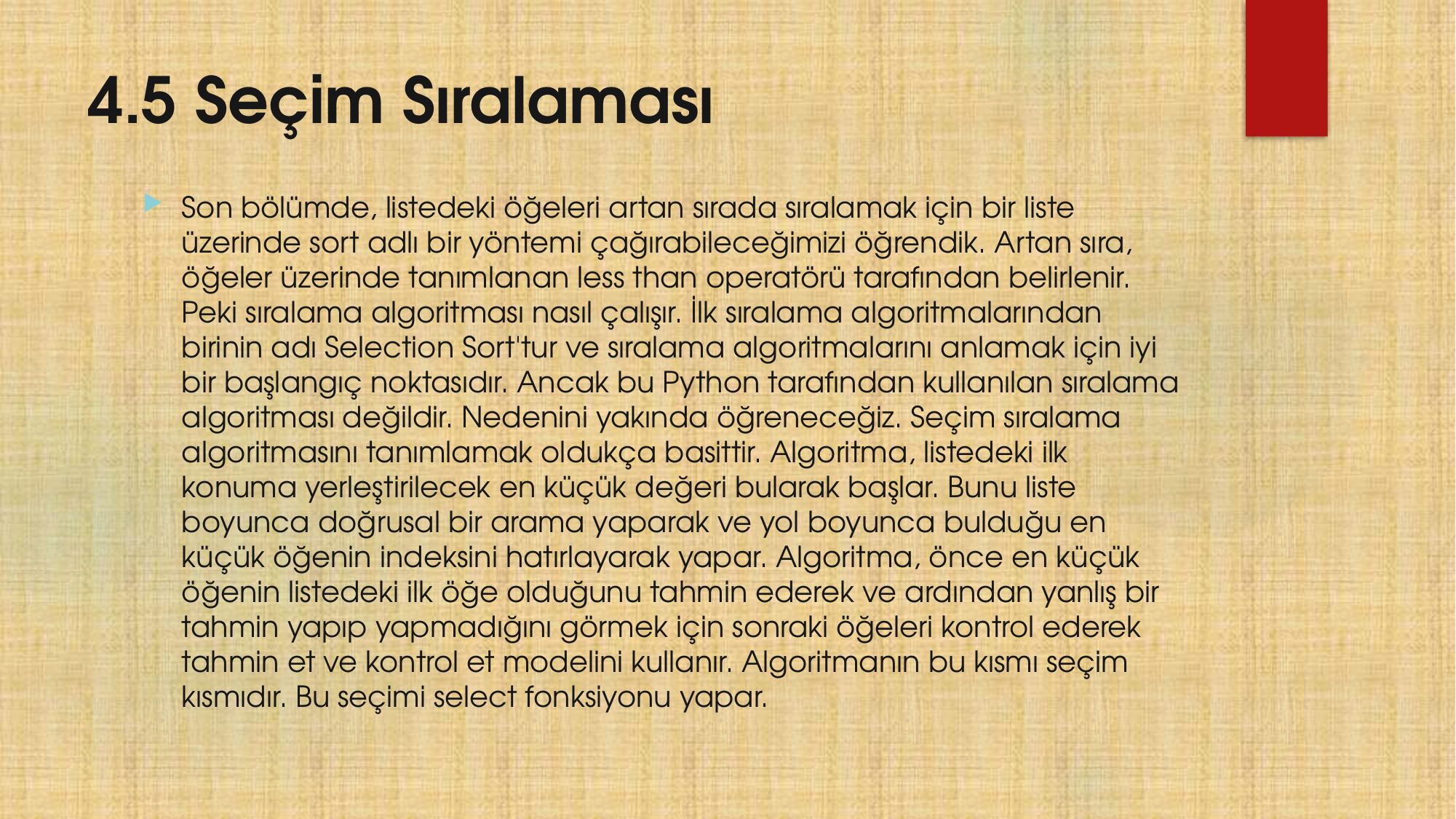

# 4.5 Seçim Sıralaması
Son bölümde, listedeki öğeleri artan sırada sıralamak için bir liste üzerinde sort adlı bir yöntemi çağırabileceğimizi öğrendik. Artan sıra, öğeler üzerinde tanımlanan less than operatörü tarafından belirlenir. Peki sıralama algoritması nasıl çalışır. İlk sıralama algoritmalarından birinin adı Selection Sort'tur ve sıralama algoritmalarını anlamak için iyi bir başlangıç noktasıdır. Ancak bu Python tarafından kullanılan sıralama algoritması değildir. Nedenini yakında öğreneceğiz. Seçim sıralama algoritmasını tanımlamak oldukça basittir. Algoritma, listedeki ilk konuma yerleştirilecek en küçük değeri bularak başlar. Bunu liste boyunca doğrusal bir arama yaparak ve yol boyunca bulduğu en küçük öğenin indeksini hatırlayarak yapar. Algoritma, önce en küçük öğenin listedeki ilk öğe olduğunu tahmin ederek ve ardından yanlış bir tahmin yapıp yapmadığını görmek için sonraki öğeleri kontrol ederek tahmin et ve kontrol et modelini kullanır. Algoritmanın bu kısmı seçim kısmıdır. Bu seçimi select fonksiyonu yapar.